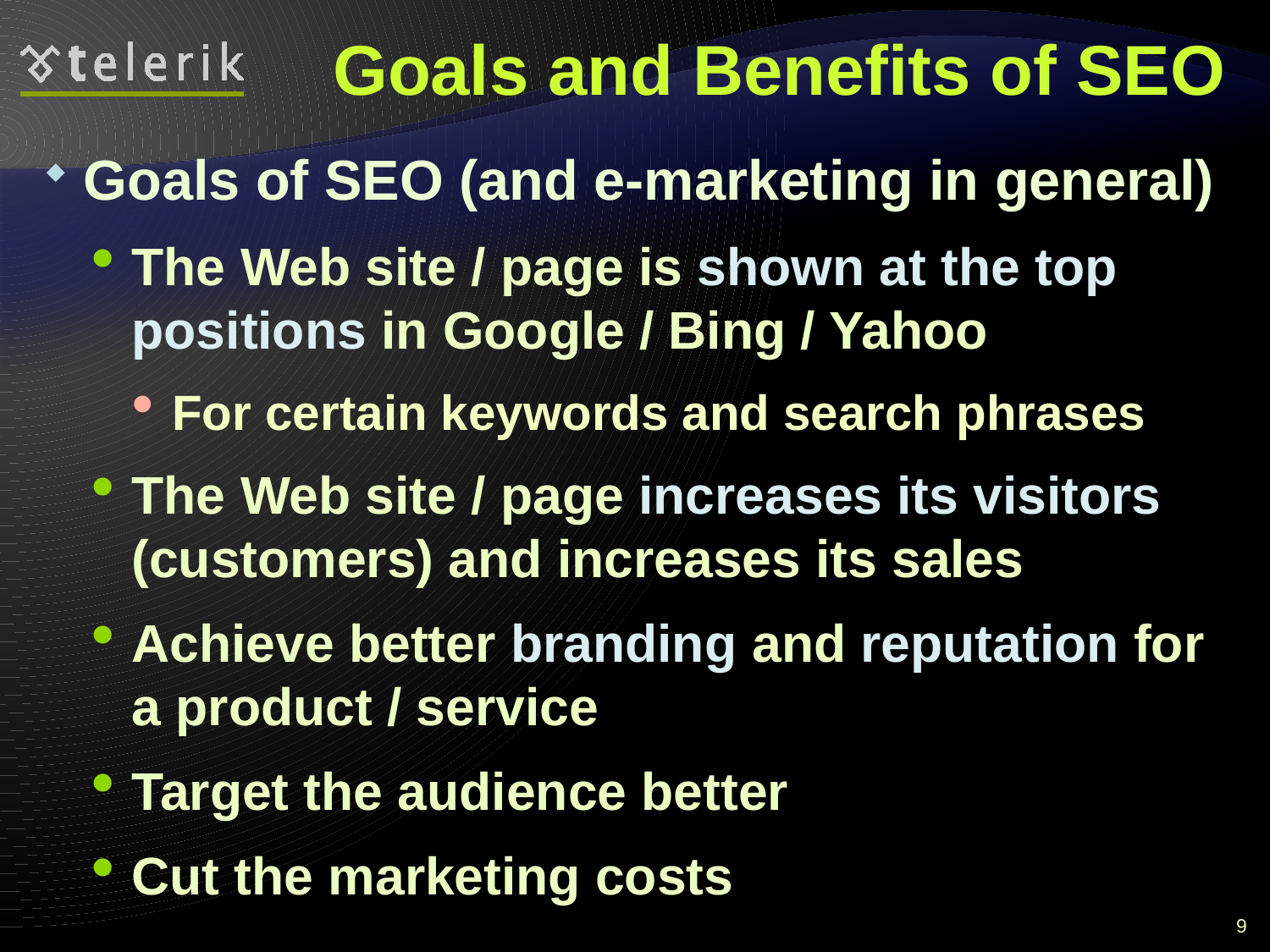

# Goals and Benefits of SEO
Goals of SEO (and e-marketing in general)
The Web site / page is shown at the top positions in Google / Bing / Yahoo
For certain keywords and search phrases
The Web site / page increases its visitors (customers) and increases its sales
Achieve better branding and reputation for a product / service
Target the audience better
Cut the marketing costs
9